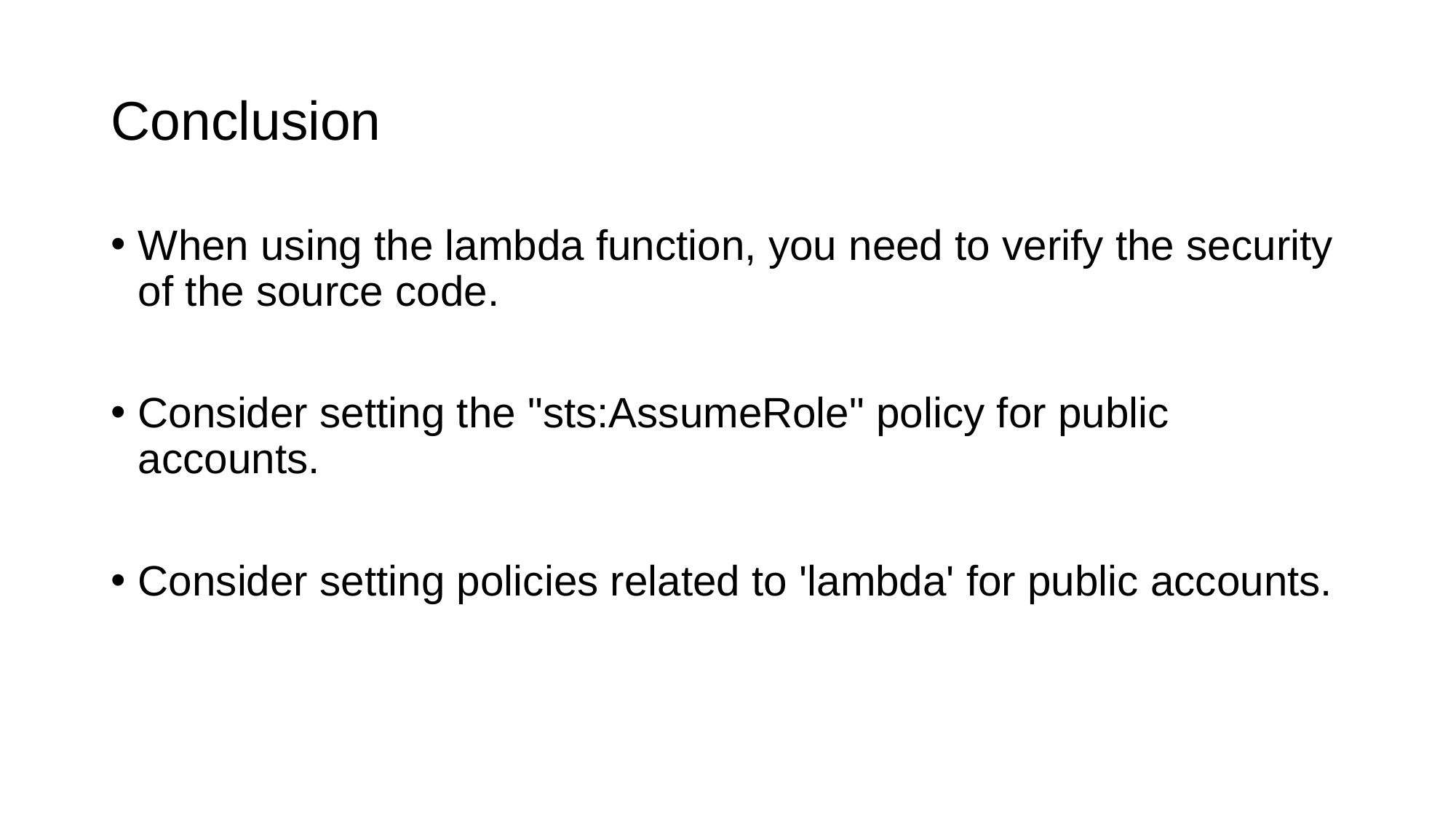

# Conclusion
When using the lambda function, you need to verify the security of the source code.

Consider setting the "sts:AssumeRole" policy for public accounts.

Consider setting policies related to 'lambda' for public accounts.